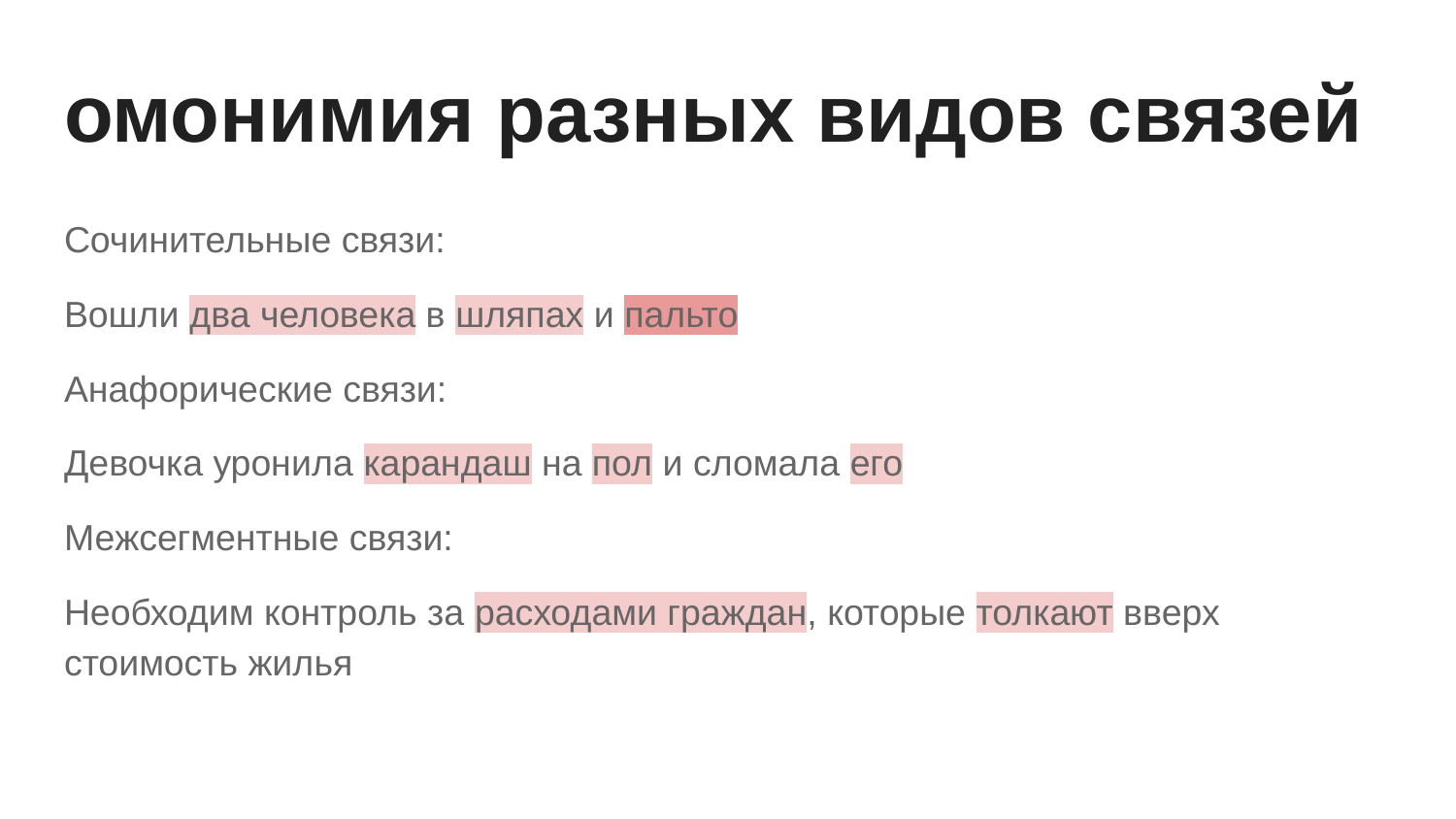

# омонимия разных видов связей
Сочинительные связи:
Вошли два человека в шляпах и пальто
Анафорические связи:
Девочка уронила карандаш на пол и сломала его
Межсегментные связи:
Необходим контроль за расходами граждан, которые толкают вверх стоимость жилья